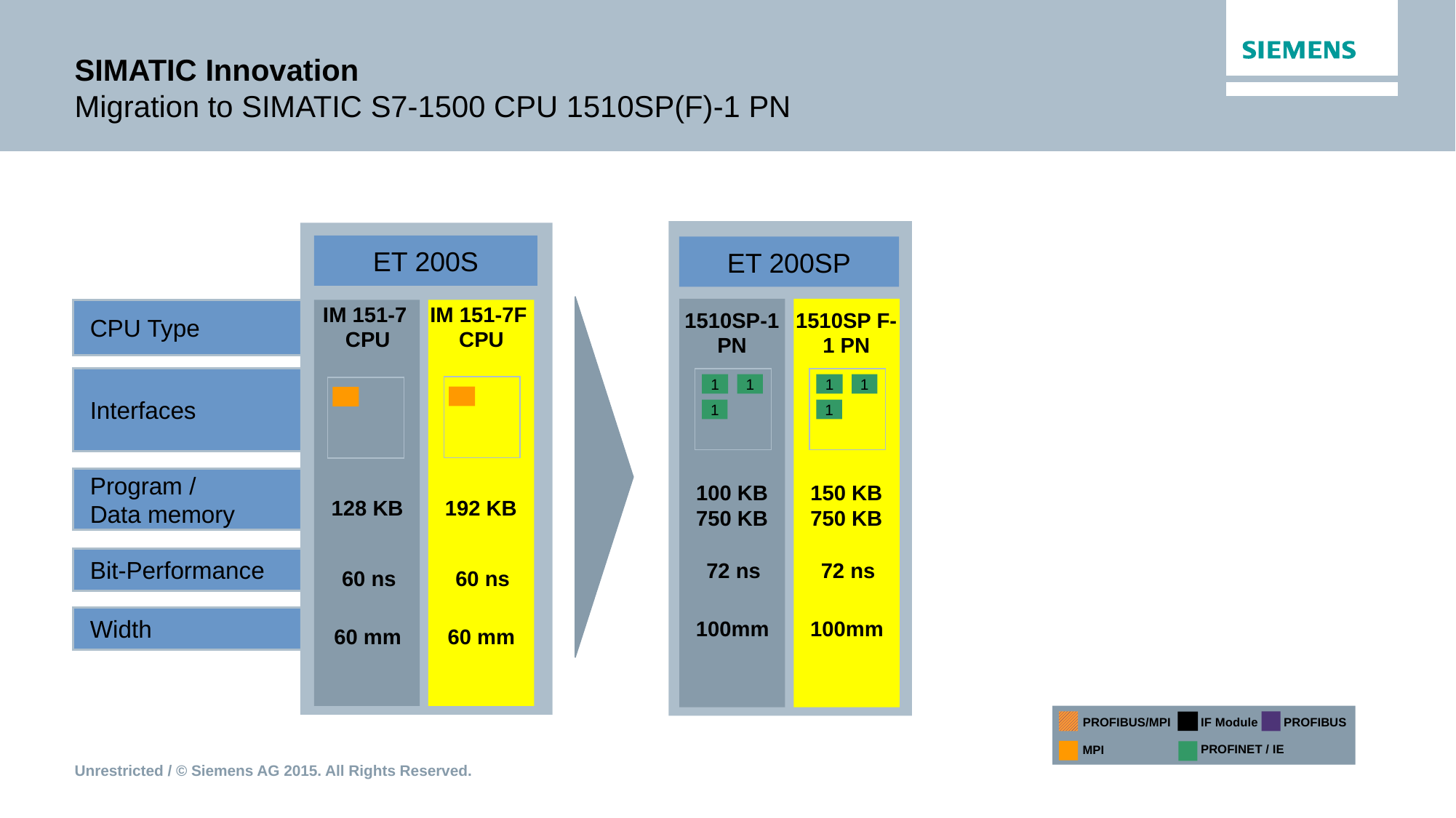

# SIMATIC Innovation Migration to SIMATIC S7-1500 CPU 1510SP(F)-1 PN

ET 200S
ET 200SP

CPU Type
 IM 151-7F   CPU

1510SP-1
PN
1510SP F-1 PN
Interfaces

1
1
1
1

1
1
Program /
Data memory
100 KB
750 KB
150 KB
750 KB
192 KB
Bit-Performance
72 ns
72 ns
60 ns
Width
100mm
100mm
60 mm
 IM 151-7   CPU

128 KB
60 ns
60 mm

PROFIBUS/MPI
IF Module
PROFIBUS

PROFINET / IE
MPI